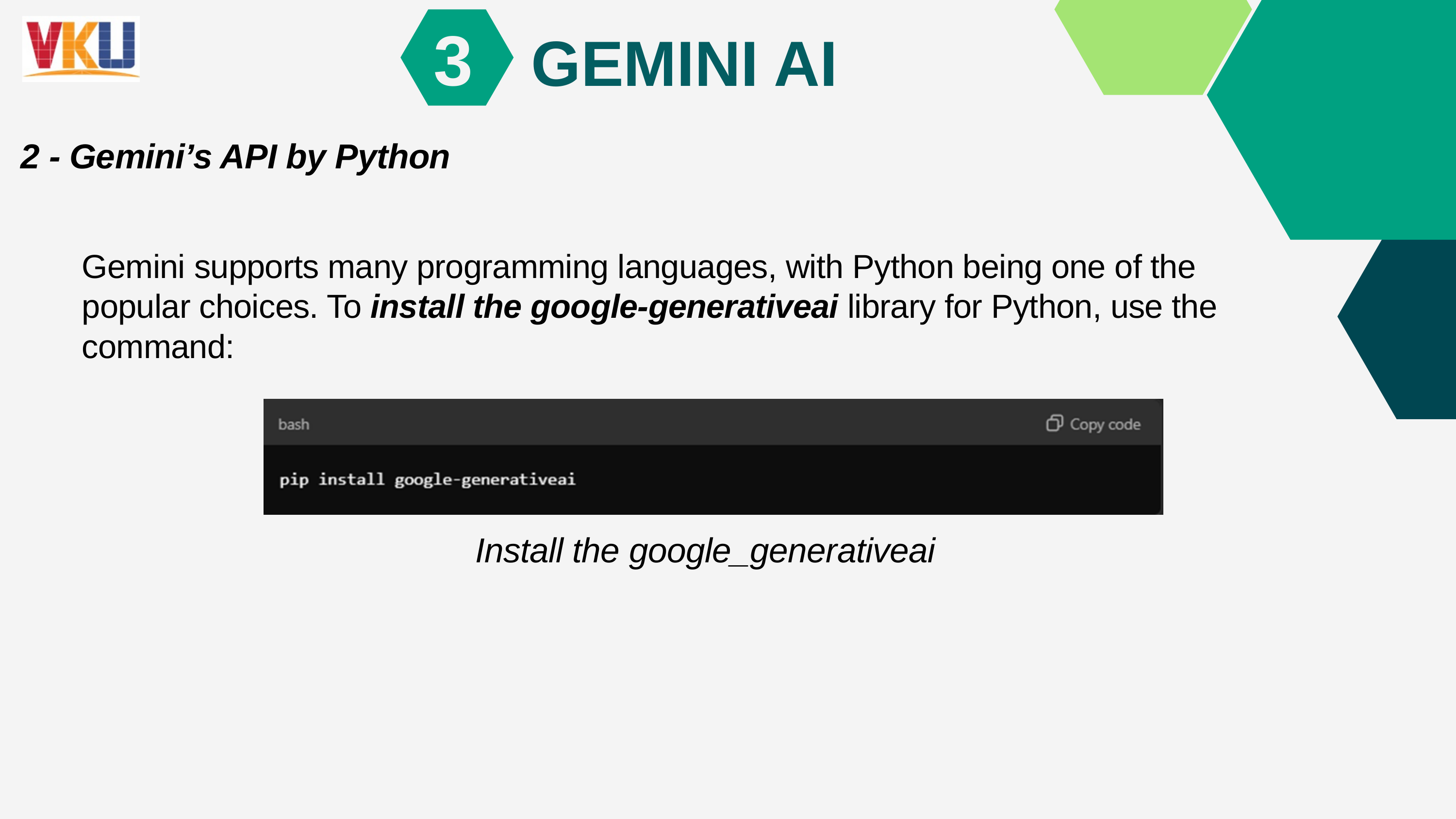

GEMINI AI
3

2 - Gemini’s API by Python

Gemini supports many programming languages, with Python being one of the popular choices. To install the google-generativeai library for Python, use the command:

Install the google_generativeai